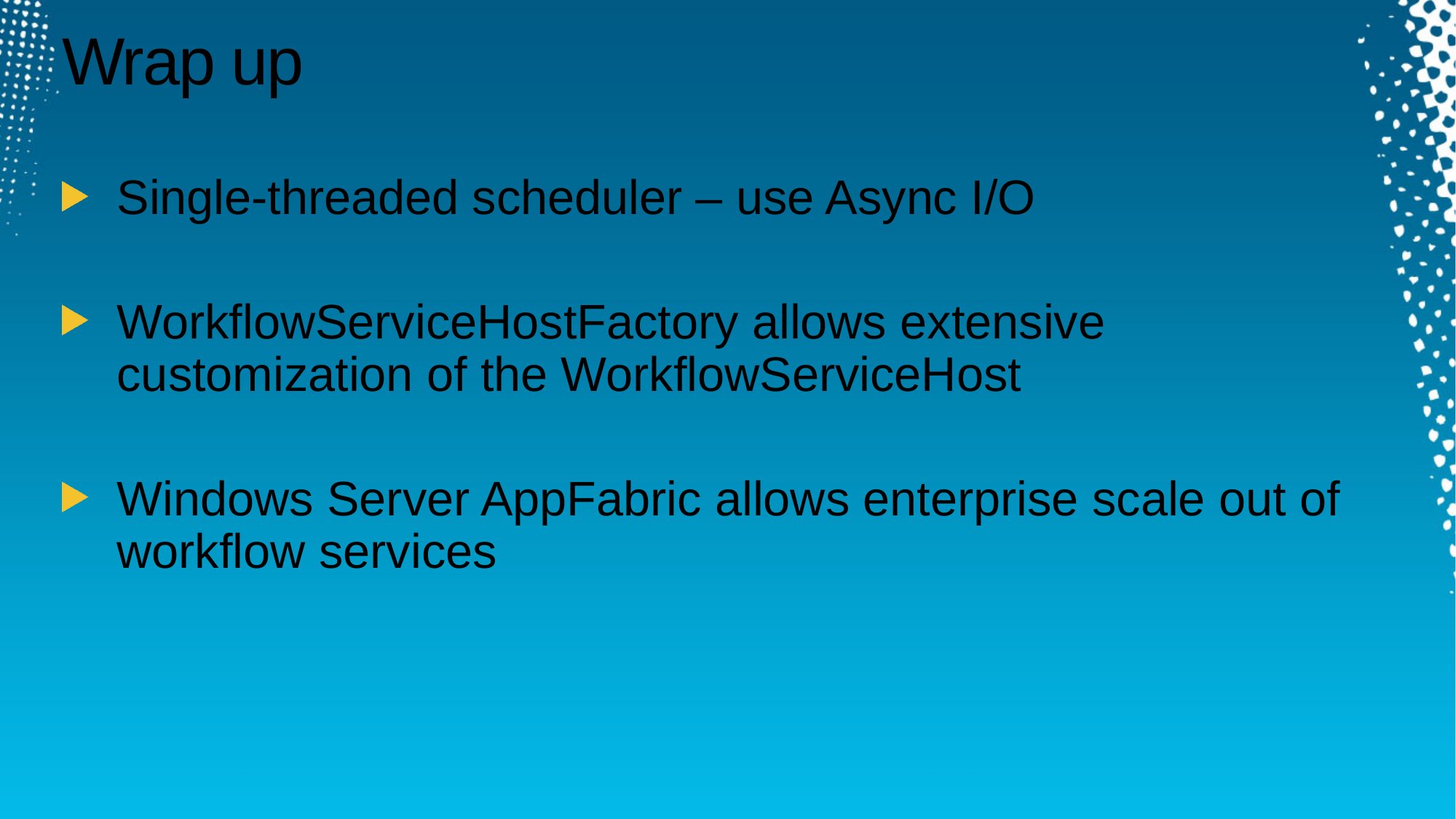

# Wrap up
Single-threaded scheduler – use Async I/O

WorkflowServiceHostFactory allows extensive customization of the WorkflowServiceHost

Windows Server AppFabric allows enterprise scale out of workflow services